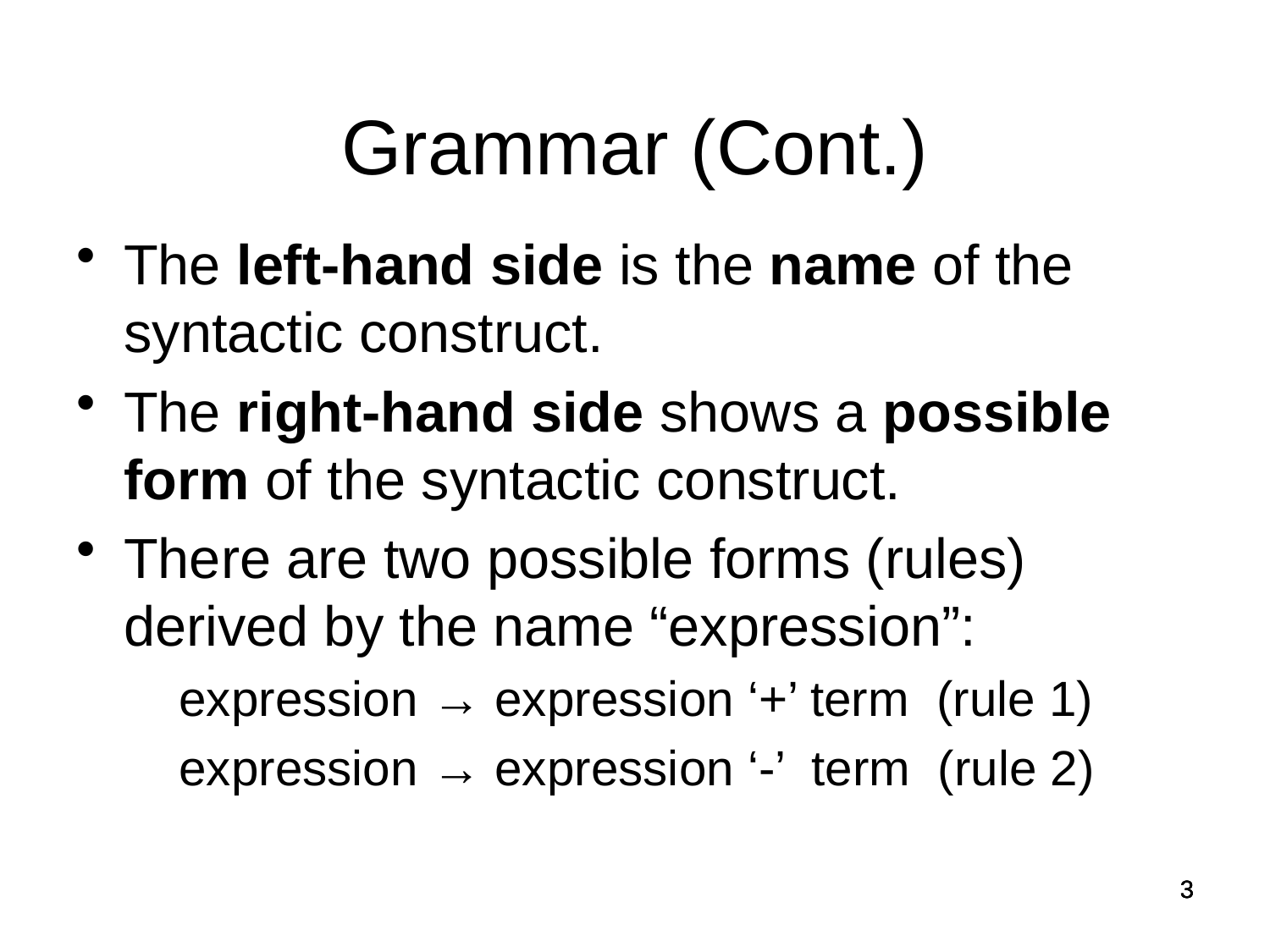

Grammar (Cont.)
The left-hand side is the name of the syntactic construct.
The right-hand side shows a possible form of the syntactic construct.
There are two possible forms (rules) derived by the name “expression”:
    expression → expression ‘+’ term  (rule 1)
    expression → expression ‘-’  term  (rule 2)

3
3
3
3